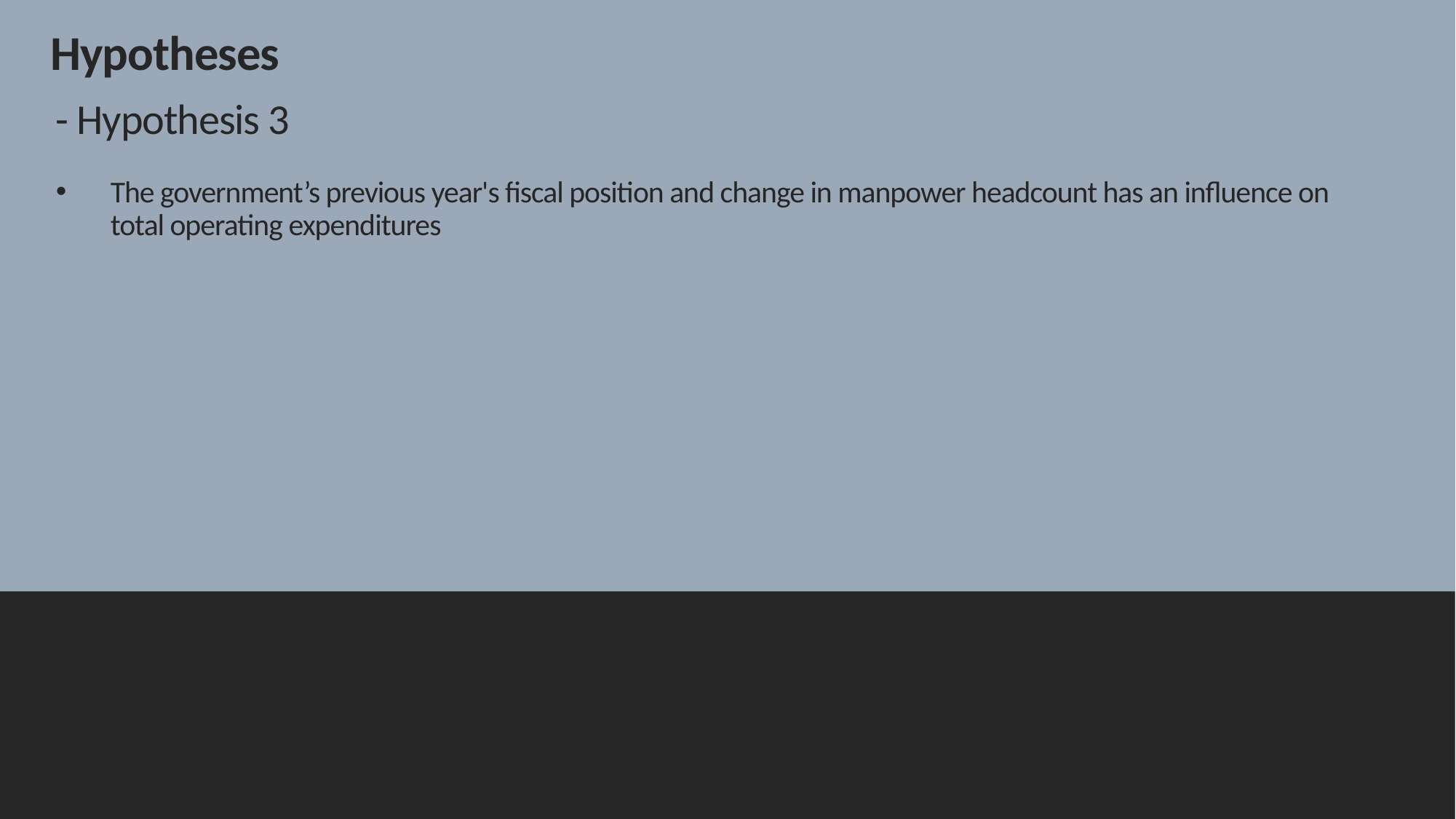

# Hypotheses
- Hypothesis 3

The government’s previous year's fiscal position and change in manpower headcount has an influence on total operating expenditures